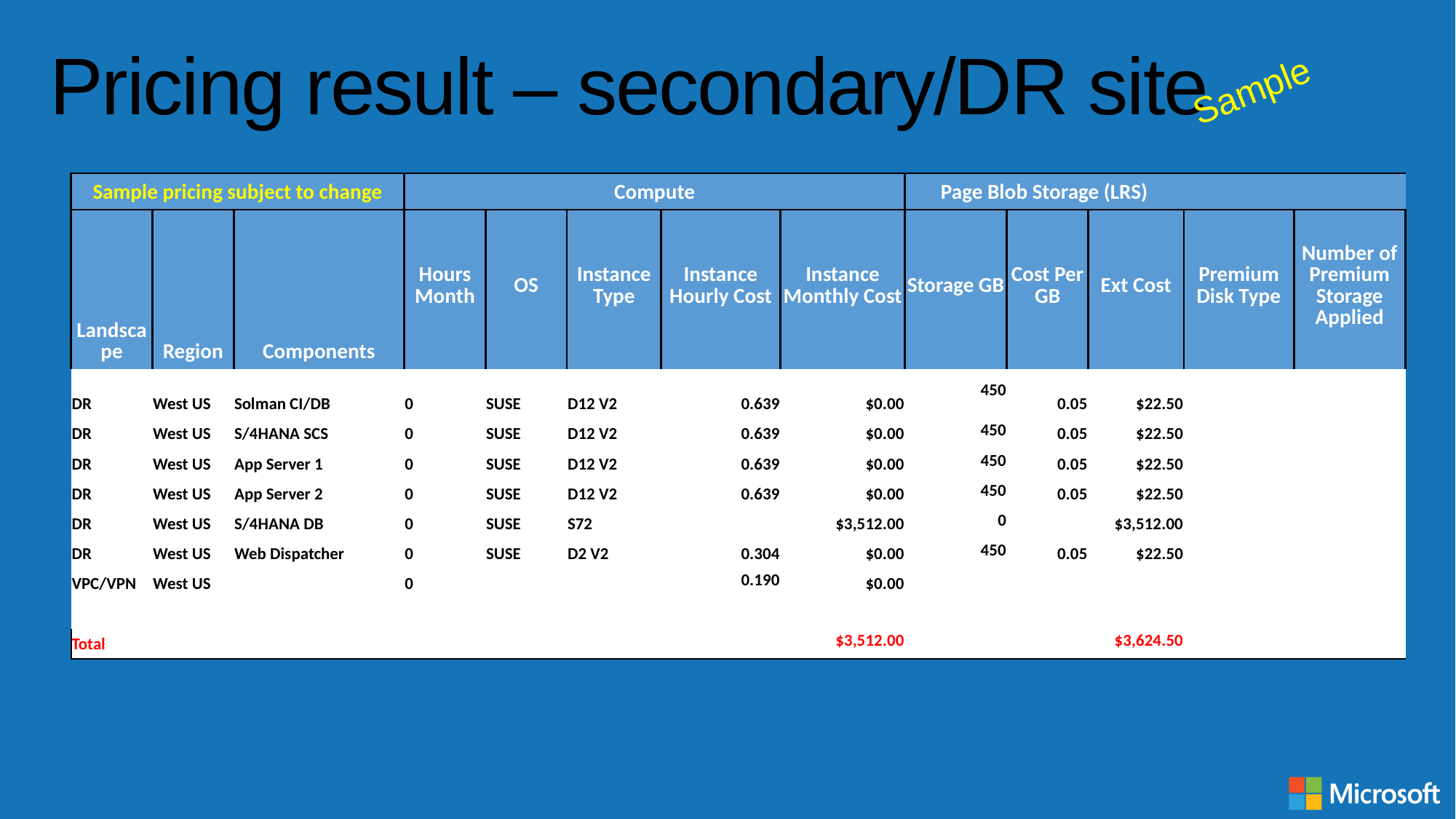

# Pricing result – secondary/DR site
Sample
| Sample pricing subject to change |  |  | Compute |  |  |  |  | Page Blob Storage (LRS) |  |  |  |  |
| --- | --- | --- | --- | --- | --- | --- | --- | --- | --- | --- | --- | --- |
| Landscape | Region | Components | Hours Month | OS | Instance Type | Instance Hourly Cost | Instance Monthly Cost | Storage GB | Cost Per GB | Ext Cost | Premium Disk Type | Number of Premium Storage Applied |
| DR | West US | Solman CI/DB | 0 | SUSE | D12 V2 | 0.639 | $0.00 | 450 | 0.05 | $22.50 |  |  |
| DR | West US | S/4HANA SCS | 0 | SUSE | D12 V2 | 0.639 | $0.00 | 450 | 0.05 | $22.50 |  |  |
| DR | West US | App Server 1 | 0 | SUSE | D12 V2 | 0.639 | $0.00 | 450 | 0.05 | $22.50 |  |  |
| DR | West US | App Server 2 | 0 | SUSE | D12 V2 | 0.639 | $0.00 | 450 | 0.05 | $22.50 |  |  |
| DR | West US | S/4HANA DB | 0 | SUSE | S72 |  | $3,512.00 | 0 |  | $3,512.00 |  |  |
| DR | West US | Web Dispatcher | 0 | SUSE | D2 V2 | 0.304 | $0.00 | 450 | 0.05 | $22.50 |  |  |
| VPC/VPN | West US |  | 0 |  |  | 0.190 | $0.00 |  |  |  |  |  |
|  |  |  |  |  |  |  |  |  |  |  |  |  |
| Total |  |  |  |  |  |  | $3,512.00 |  |  | $3,624.50 |  |  |